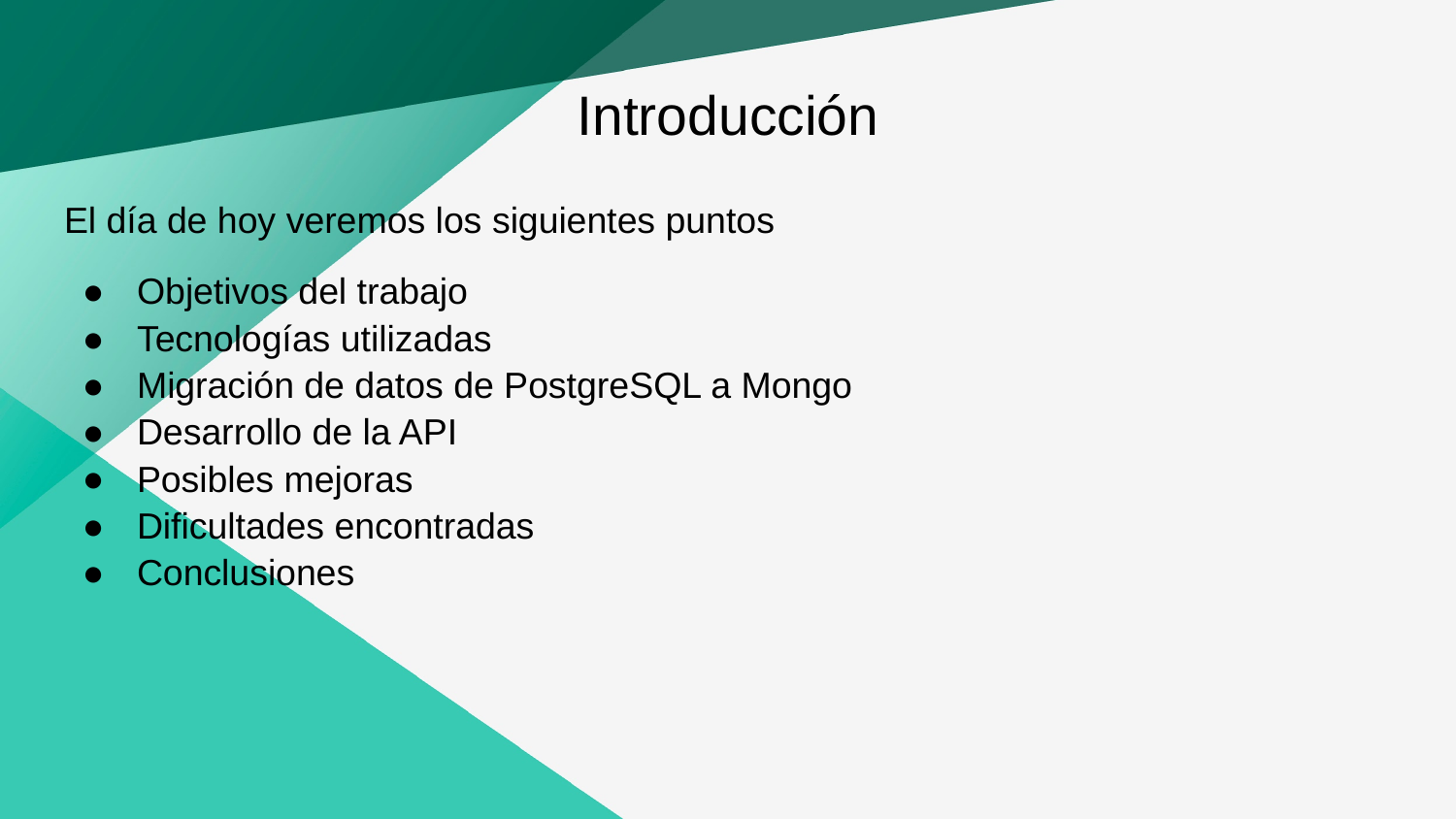

Introducción
El día de hoy veremos los siguientes puntos
Objetivos del trabajo
Tecnologías utilizadas
Migración de datos de PostgreSQL a Mongo
Desarrollo de la API
Posibles mejoras
Dificultades encontradas
Conclusiones